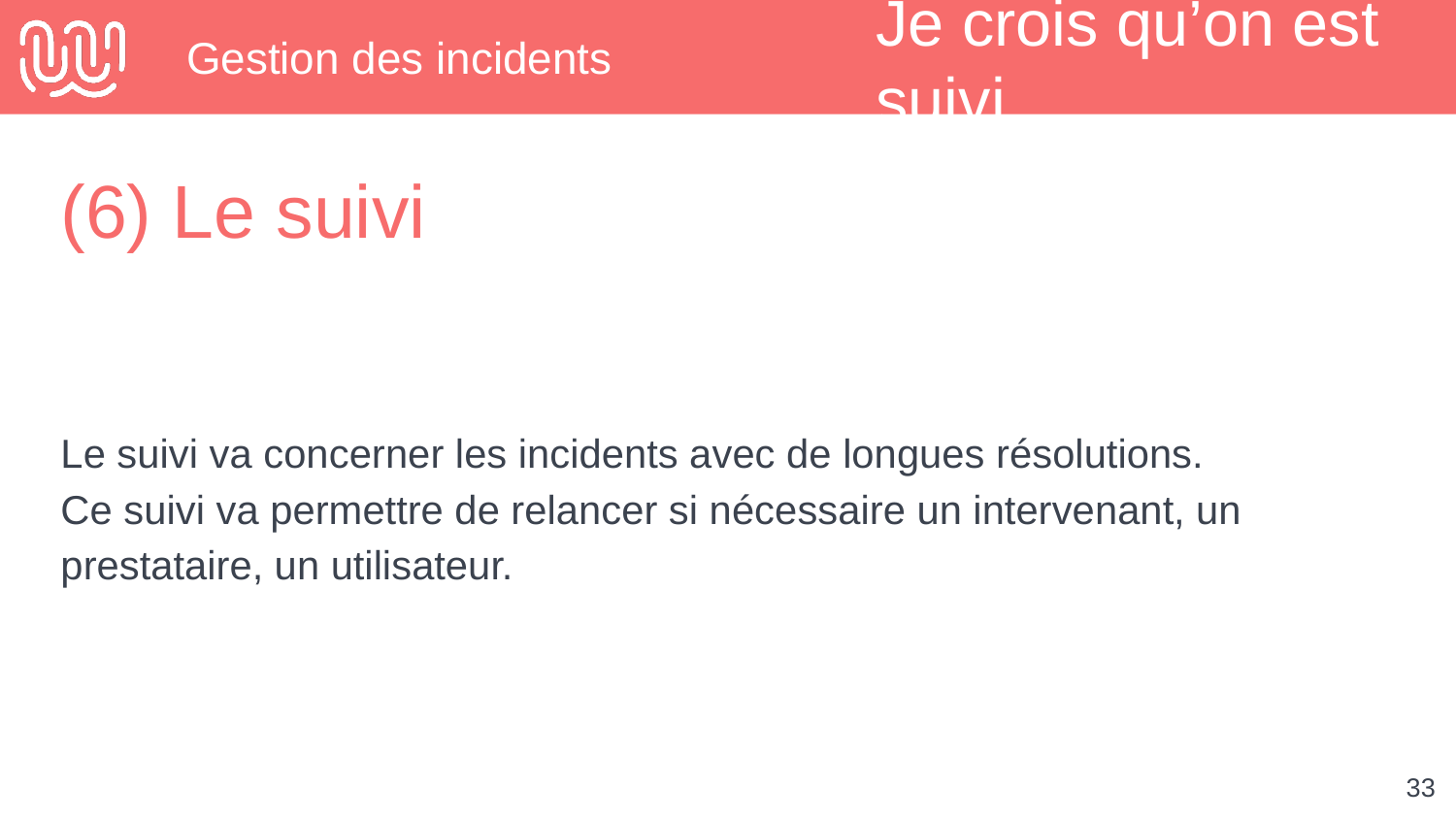

# Gestion des incidents
Je crois qu’on est suivi
(6) Le suivi
Le suivi va concerner les incidents avec de longues résolutions.
Ce suivi va permettre de relancer si nécessaire un intervenant, un prestataire, un utilisateur.

33